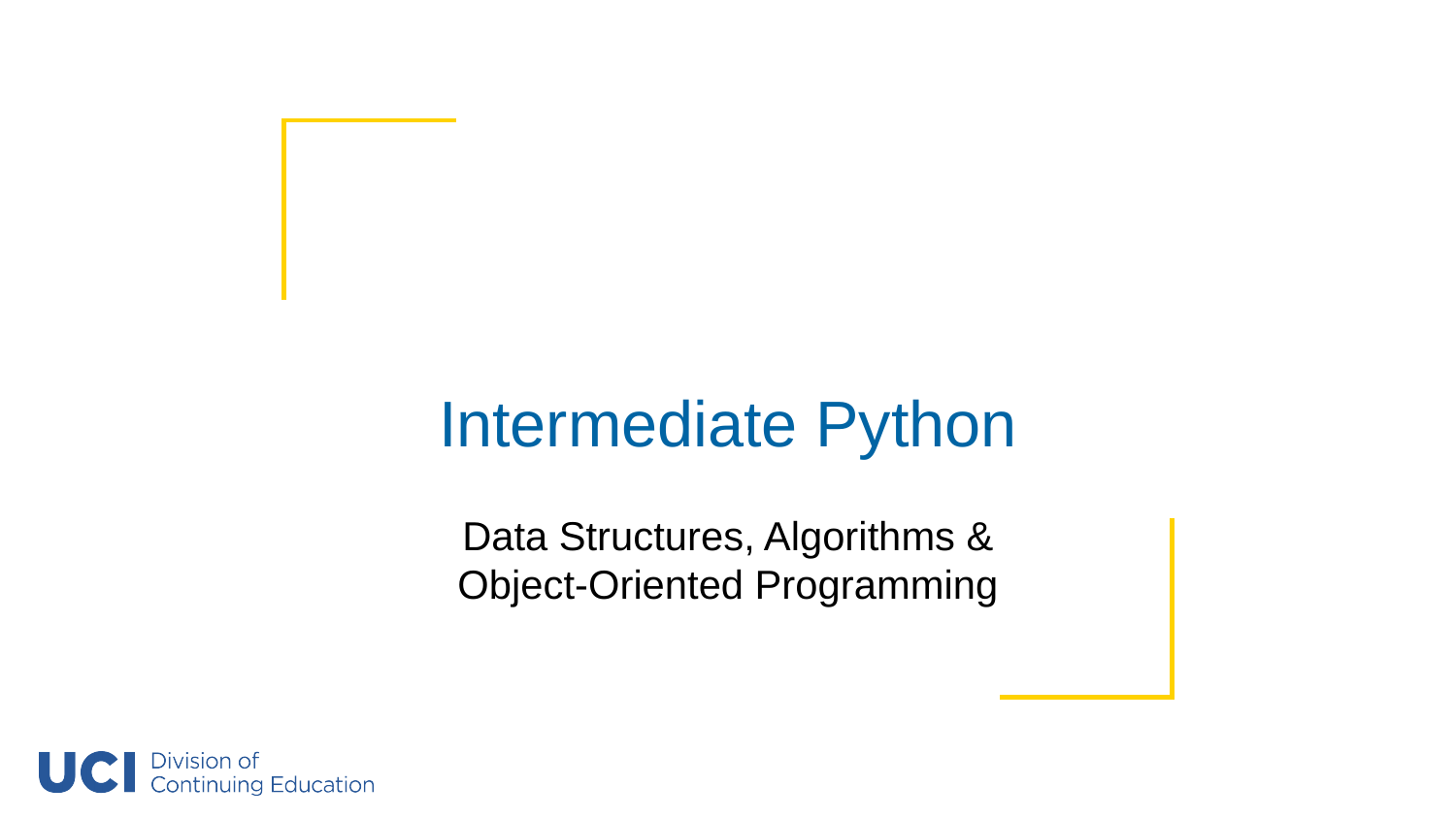

# Intermediate Python
Data Structures, Algorithms & Object-Oriented Programming